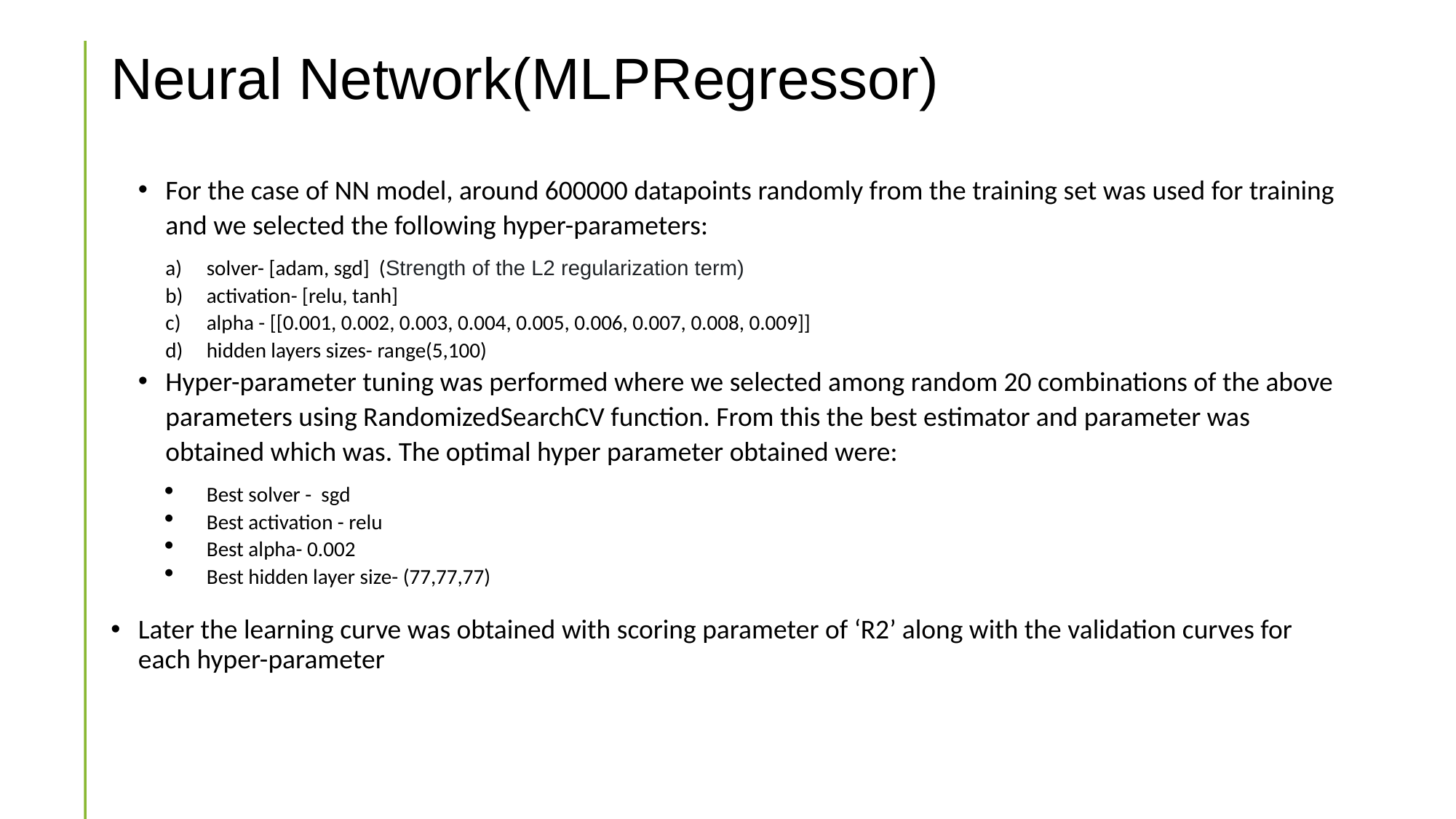

# Neural Network(MLPRegressor)
For the case of NN model, around 600000 datapoints randomly from the training set was used for training and we selected the following hyper-parameters:
solver- [adam, sgd]  (Strength of the L2 regularization term)
activation- [relu, tanh]
alpha - [[0.001, 0.002, 0.003, 0.004, 0.005, 0.006, 0.007, 0.008, 0.009]]
hidden layers sizes- range(5,100)
Hyper-parameter tuning was performed where we selected among random 20 combinations of the above parameters using RandomizedSearchCV function. From this the best estimator and parameter was obtained which was. The optimal hyper parameter obtained were:
Best solver -  sgd
Best activation - relu
Best alpha- 0.002
Best hidden layer size- (77,77,77)
Later the learning curve was obtained with scoring parameter of ‘R2’ along with the validation curves for each hyper-parameter